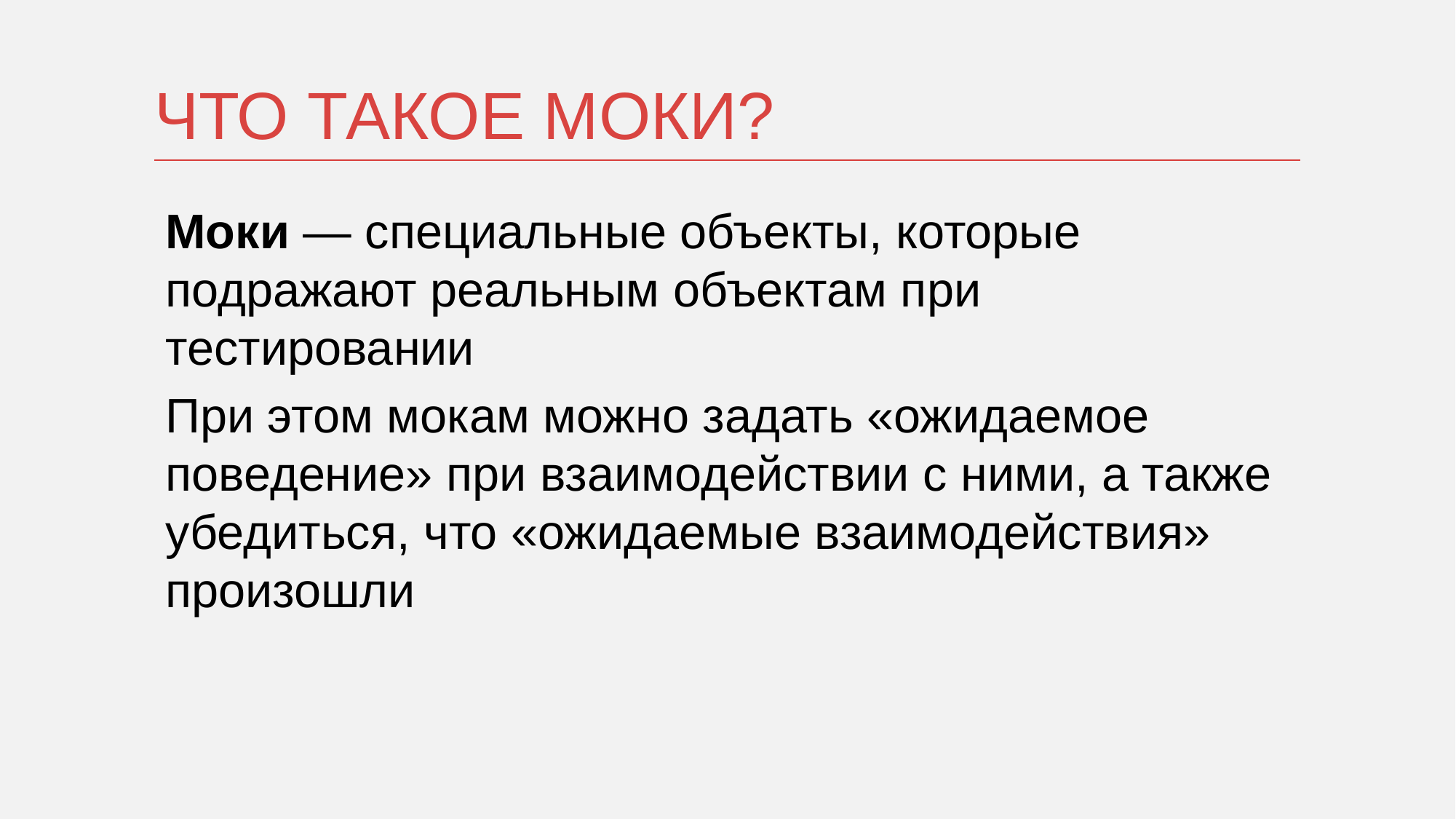

# Что такое моки?
Моки — специальные объекты, которые подражают реальным объектам при тестировании
При этом мокам можно задать «ожидаемое поведение» при взаимодействии с ними, а также убедиться, что «ожидаемые взаимодействия» произошли